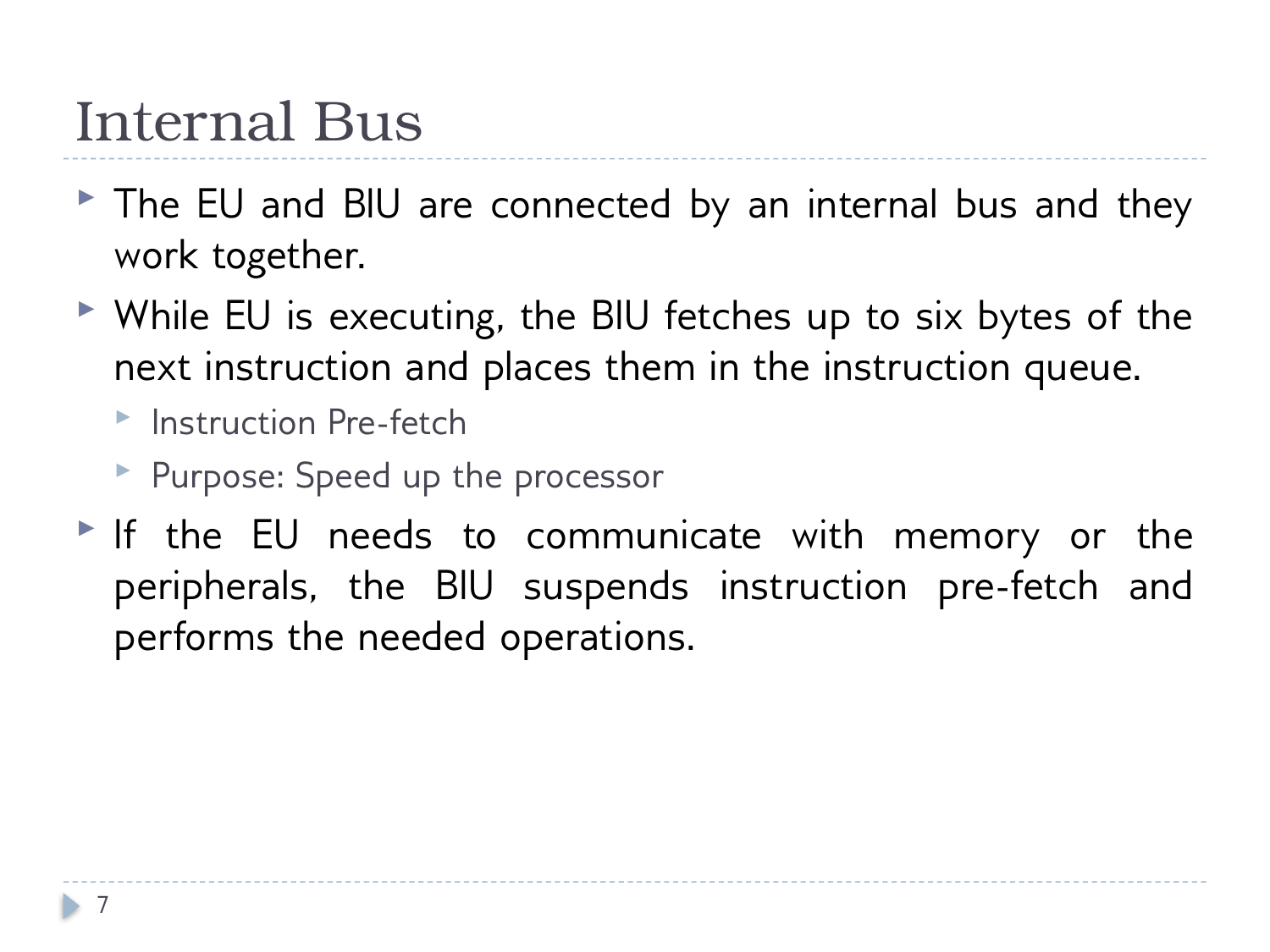

Internal Bus
The EU and BIU are connected by an internal bus and they work together.
While EU is executing, the BIU fetches up to six bytes of the next instruction and places them in the instruction queue.
Instruction Pre-fetch
Purpose: Speed up the processor
If the EU needs to communicate with memory or the peripherals, the BIU suspends instruction pre-fetch and performs the needed operations.

7